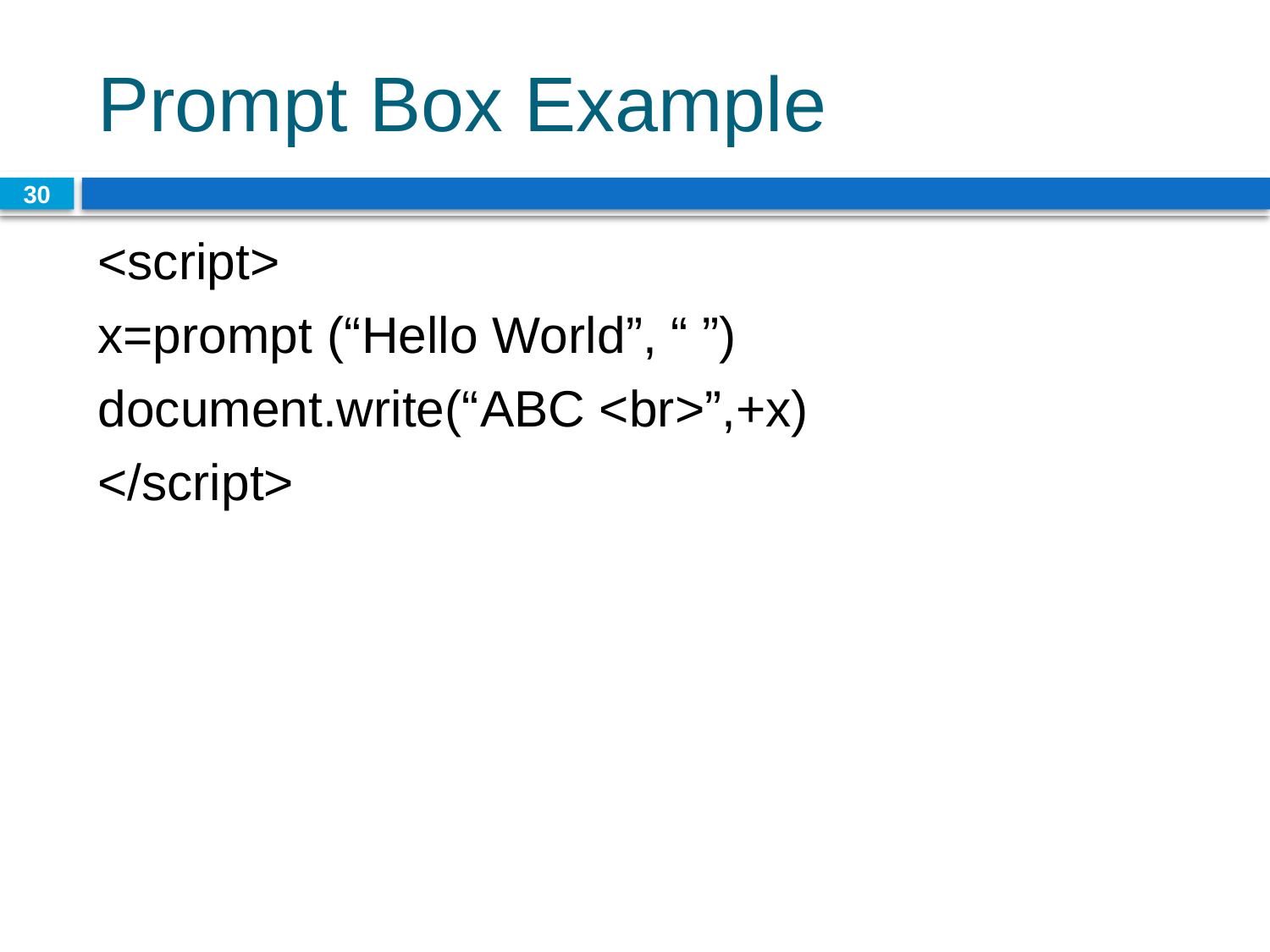

# Prompt Box Example
30
<script>
x=prompt (“Hello World”, “ ”)
document.write(“ABC <br>”,+x)
</script>